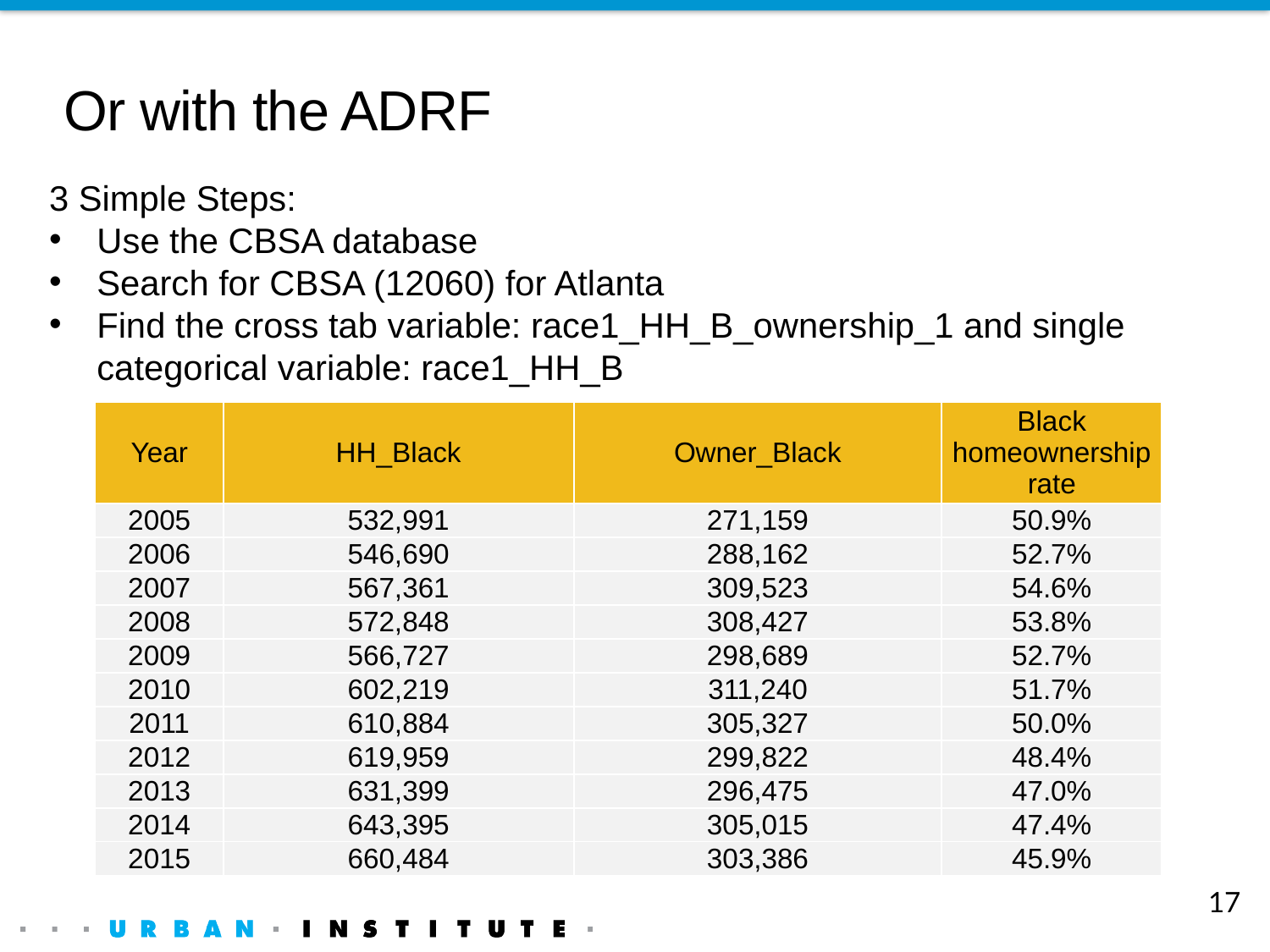

# Or with the ADRF
3 Simple Steps:
Use the CBSA database
Search for CBSA (12060) for Atlanta
Find the cross tab variable: race1_HH_B_ownership_1 and single categorical variable: race1_HH_B

| Year | HH\_Black | Owner\_Black | Black homeownership rate |
| --- | --- | --- | --- |
| 2005 | 532,991 | 271,159 | 50.9% |
| 2006 | 546,690 | 288,162 | 52.7% |
| 2007 | 567,361 | 309,523 | 54.6% |
| 2008 | 572,848 | 308,427 | 53.8% |
| 2009 | 566,727 | 298,689 | 52.7% |
| 2010 | 602,219 | 311,240 | 51.7% |
| 2011 | 610,884 | 305,327 | 50.0% |
| 2012 | 619,959 | 299,822 | 48.4% |
| 2013 | 631,399 | 296,475 | 47.0% |
| 2014 | 643,395 | 305,015 | 47.4% |
| 2015 | 660,484 | 303,386 | 45.9% |
17